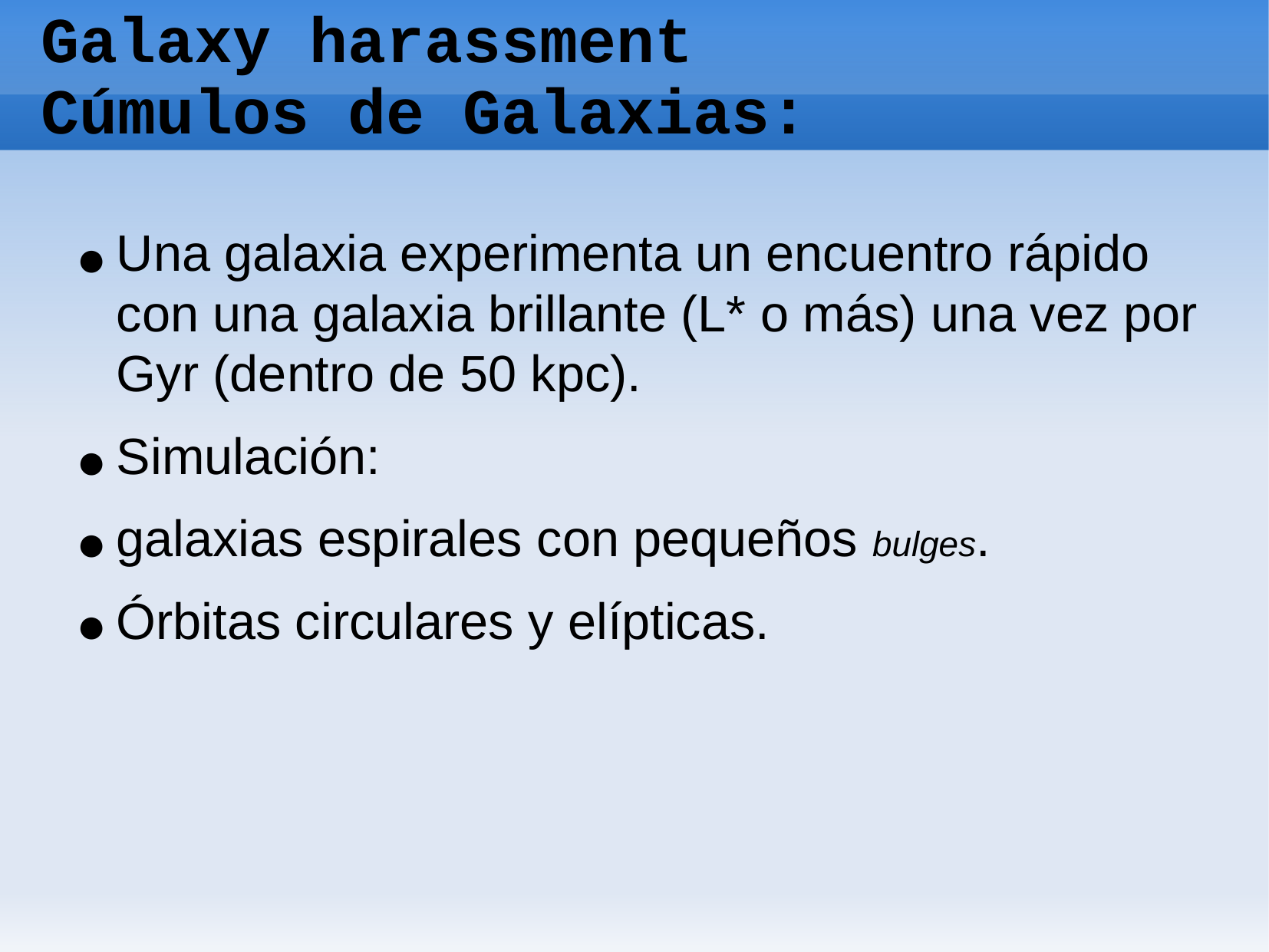

# Galaxy harassment Cúmulos de Galaxias:
Una galaxia experimenta un encuentro rápido con una galaxia brillante (L* o más) una vez por Gyr (dentro de 50 kpc).
Simulación:
galaxias espirales con pequeños bulges.
Órbitas circulares y elípticas.